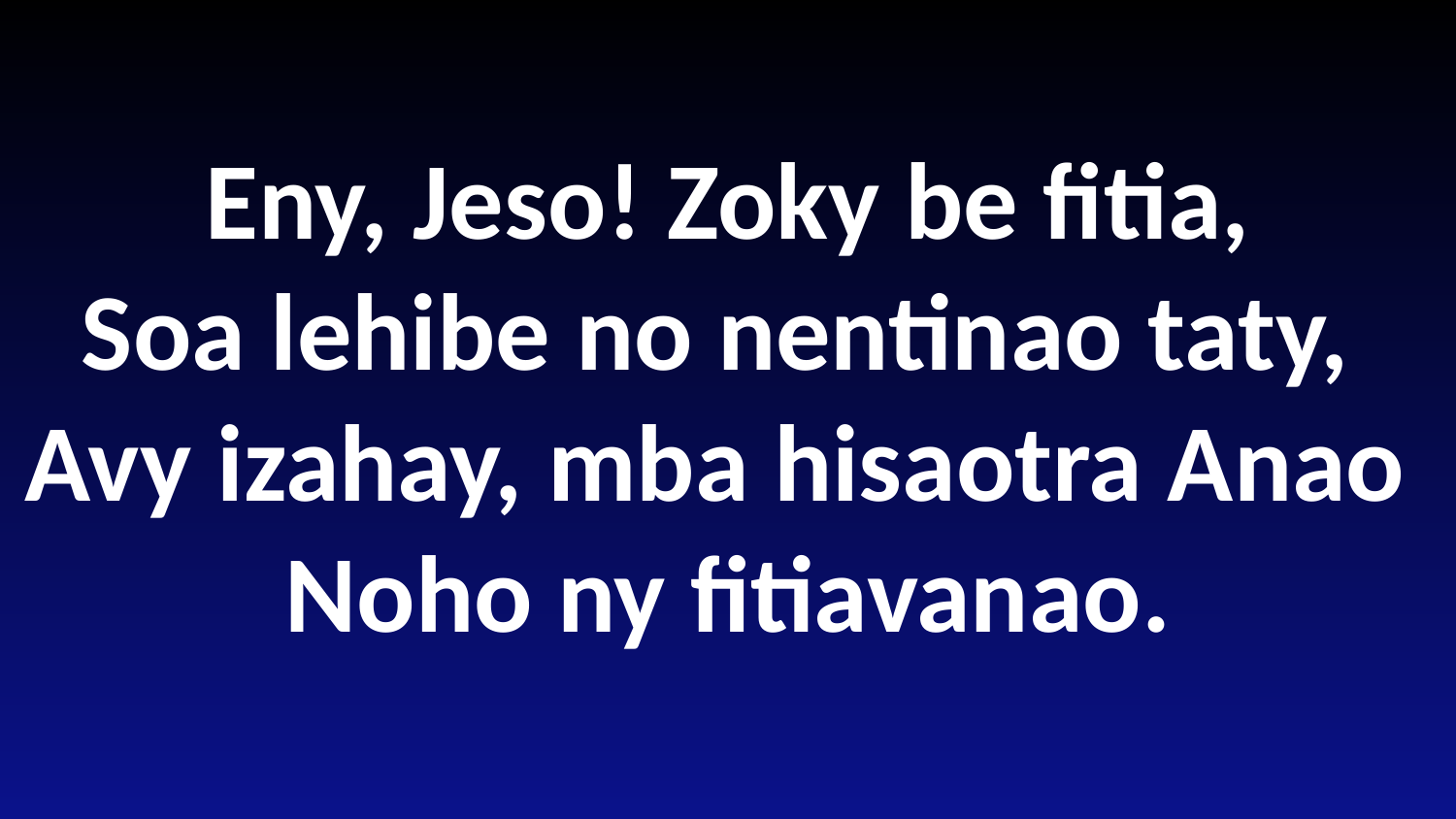

Eny, Jeso! Zoky be fitia,
Soa lehibe no nentinao taty,
Avy izahay, mba hisaotra Anao
Noho ny fitiavanao.